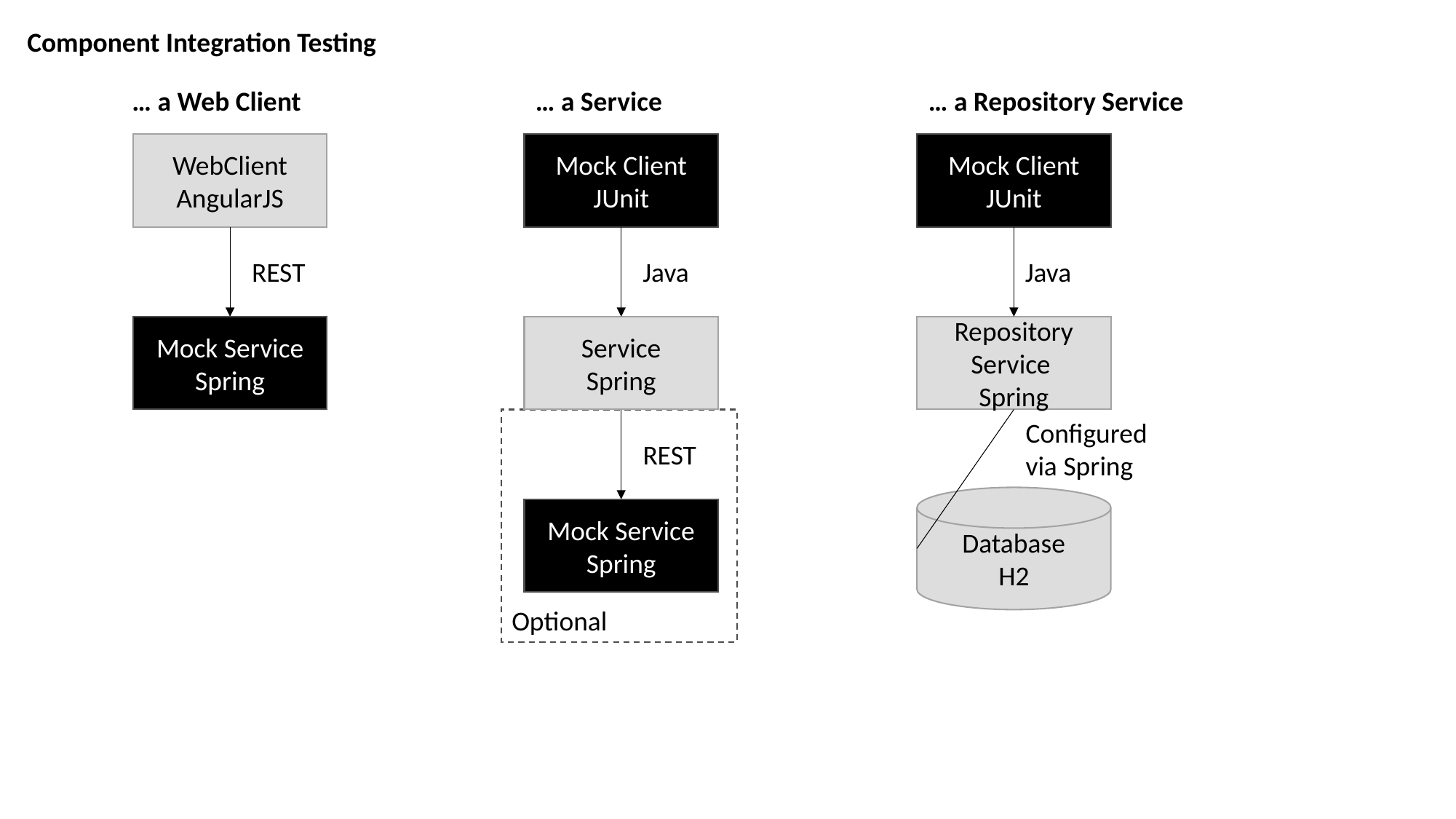

Component Integration Testing
… a Web Client
… a Service
… a Repository Service
Mock Client
JUnit
Mock Client
JUnit
WebClient
AngularJS
Java
Java
REST
Service
Spring
Repository Service
Spring
Mock Service
Spring
Optional
Configured
via Spring
REST
Database
H2
Mock Service
Spring